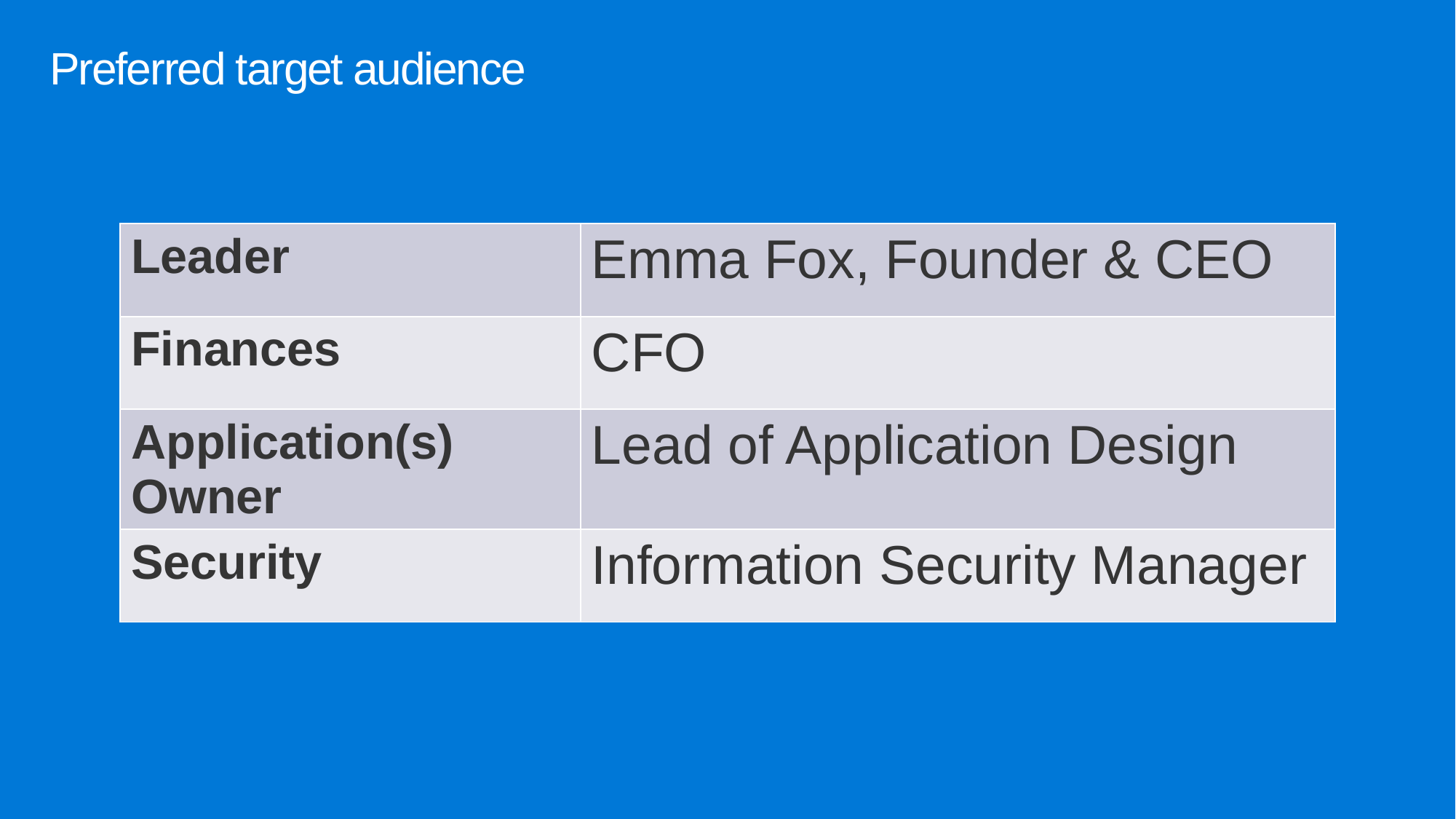

# Preferred target audience
| Leader | Emma Fox, Founder & CEO |
| --- | --- |
| Finances | CFO |
| Application(s) Owner | Lead of Application Design |
| Security | Information Security Manager |